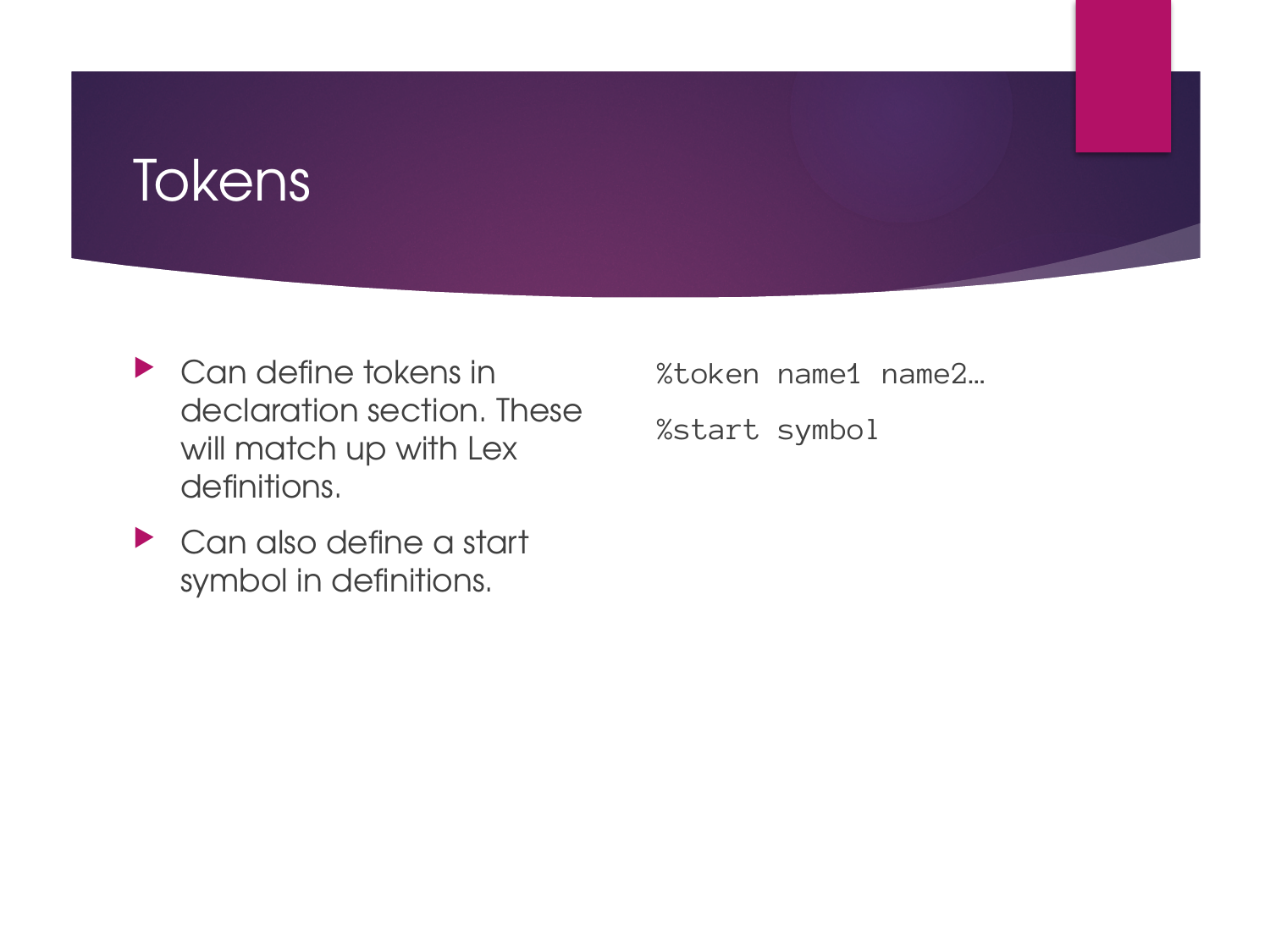

# Tokens
Can define tokens in declaration section. These will match up with Lex definitions.
Can also define a start symbol in definitions.
%token name1 name2…
%start symbol